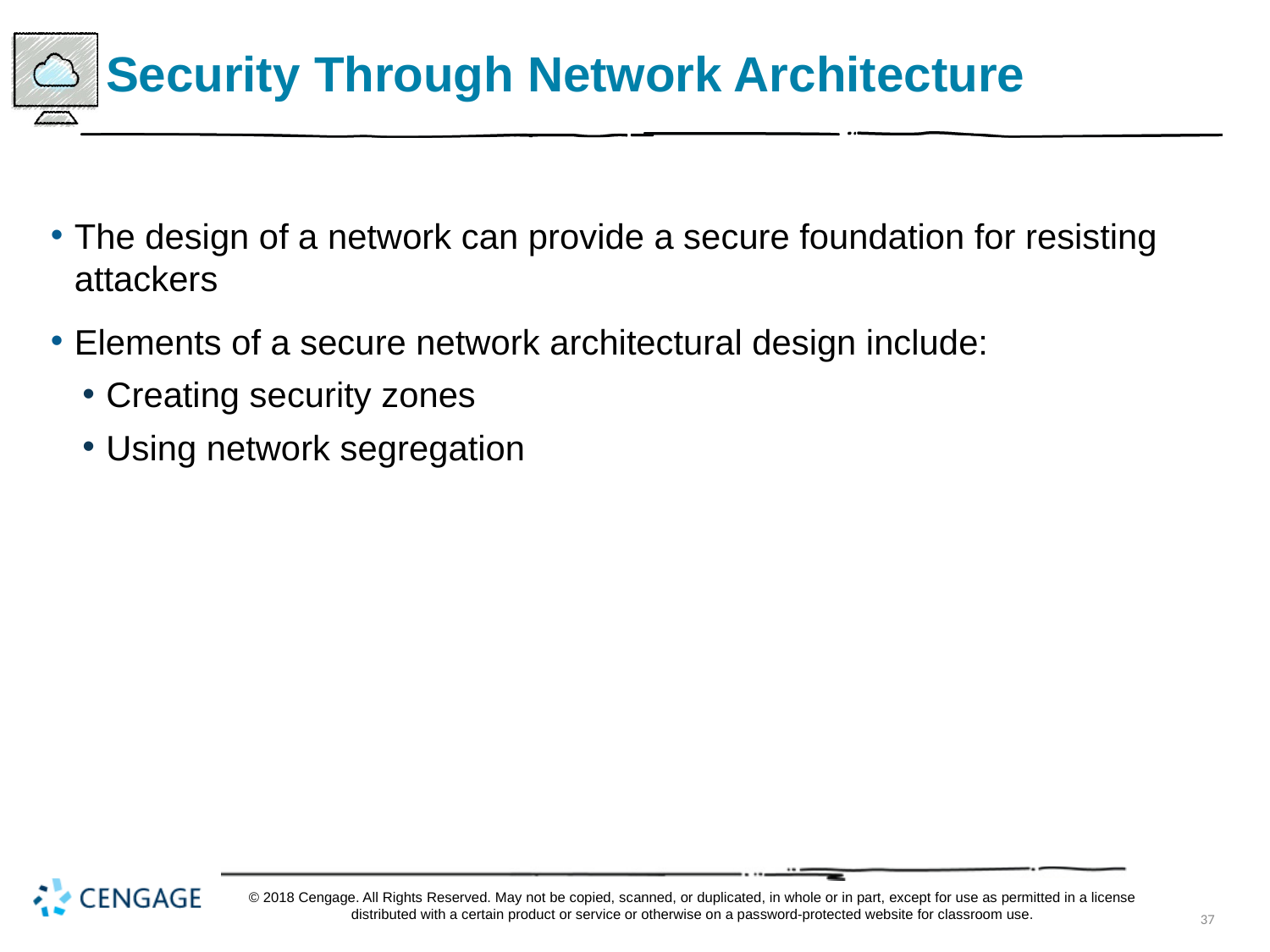

# Security Through Network Architecture
The design of a network can provide a secure foundation for resisting attackers
Elements of a secure network architectural design include:
Creating security zones
Using network segregation
© 2018 Cengage. All Rights Reserved. May not be copied, scanned, or duplicated, in whole or in part, except for use as permitted in a license distributed with a certain product or service or otherwise on a password-protected website for classroom use.